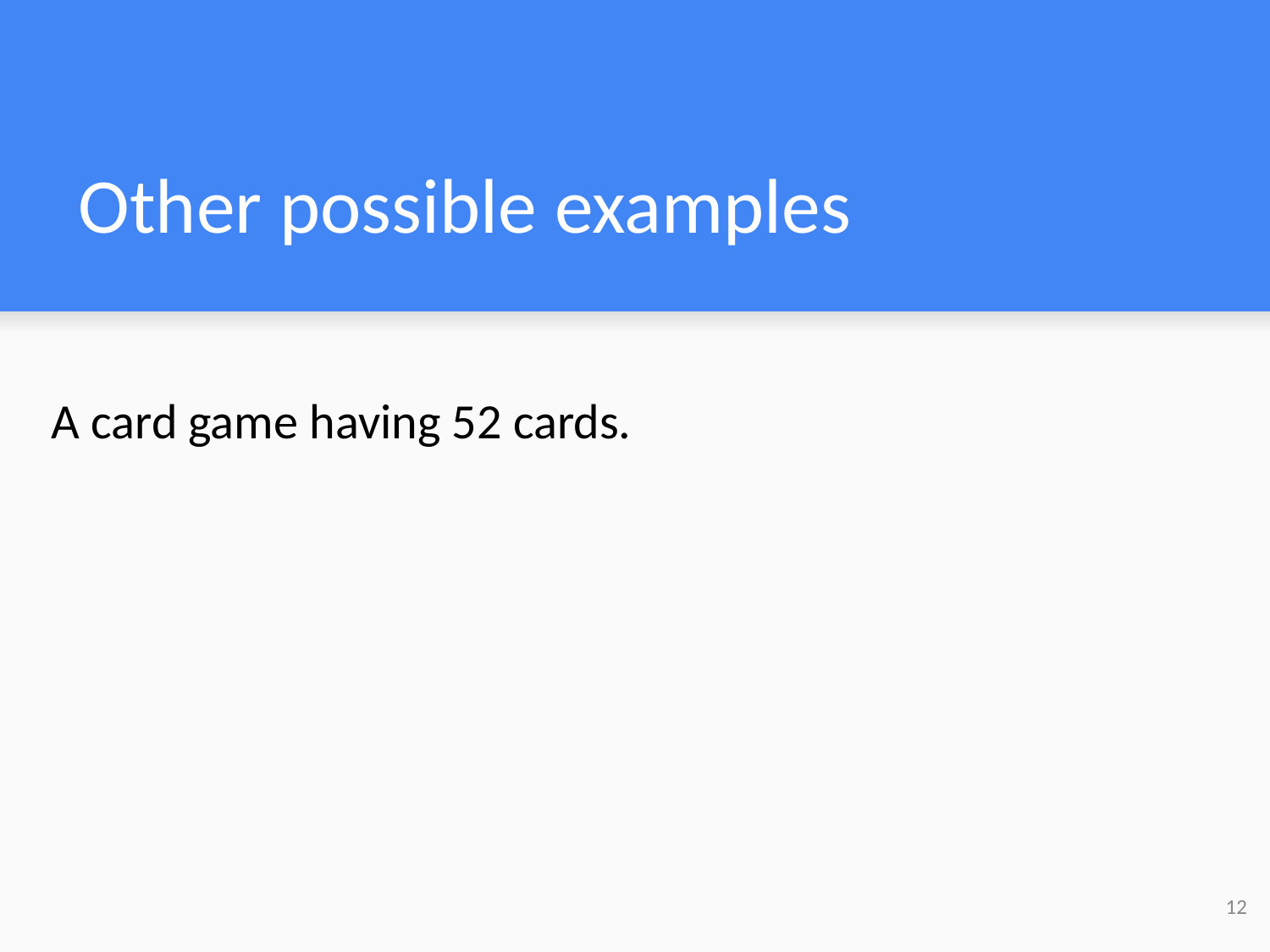

# Other possible examples
A card game having 52 cards.
12